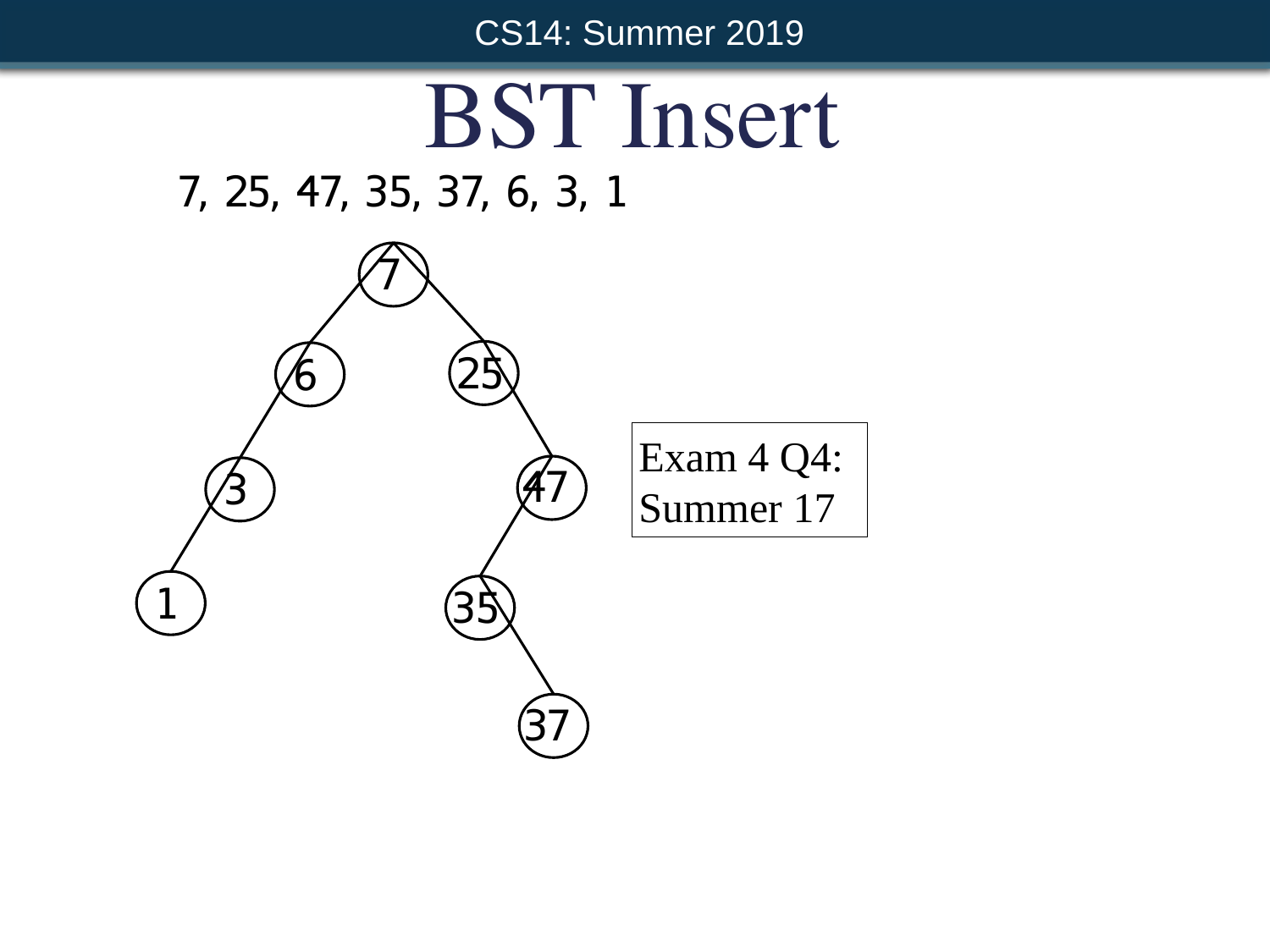

BST Insert
7, 25, 47, 35, 37, 6, 3, 1
7

25
6

Exam 4 Q4: Summer 17
47

3

1

35

37